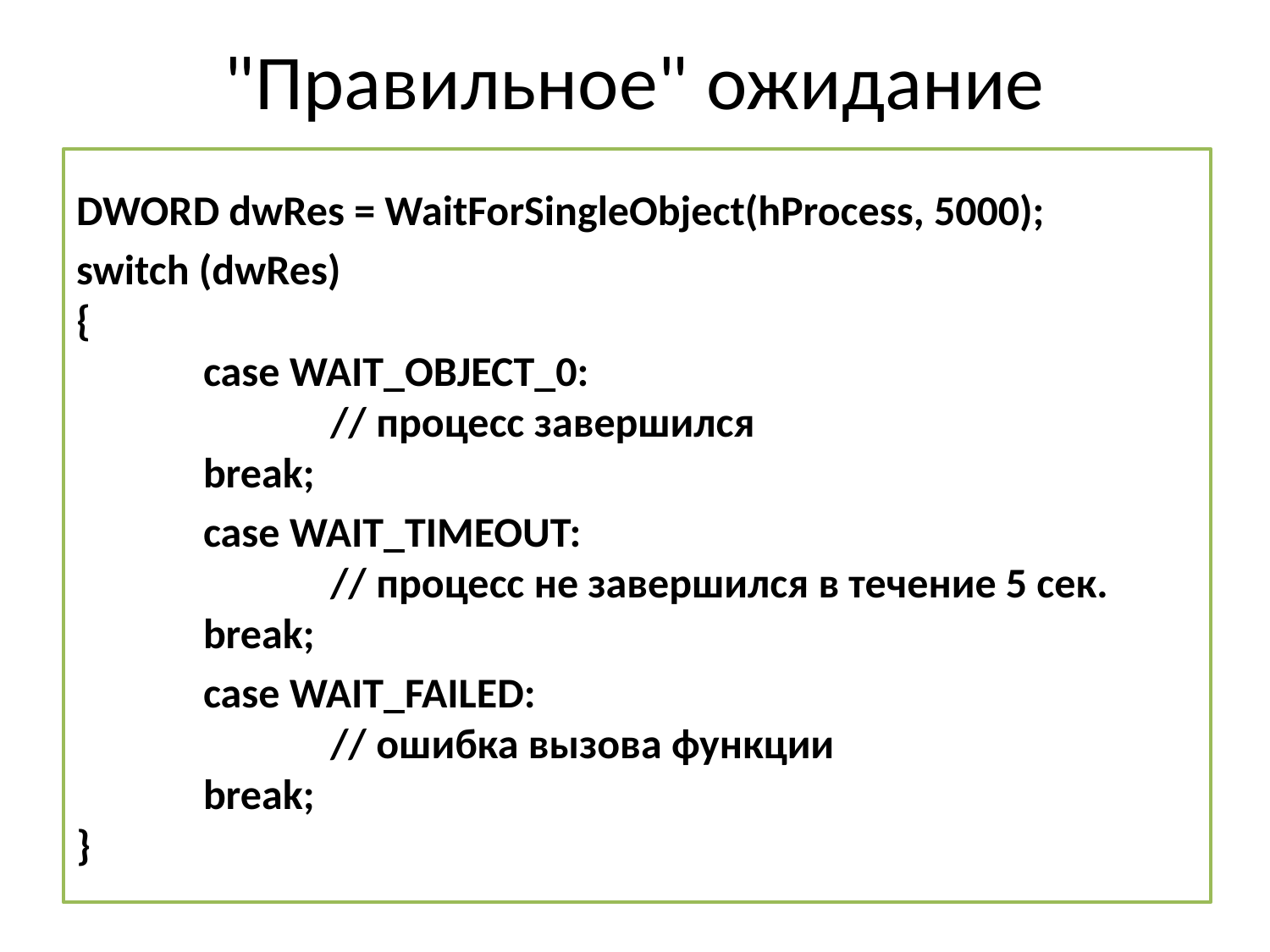

# "Правильное" ожидание
DWORD dwRes = WaitForSingleObject(hProcess, 5000);
switch (dwRes)
{
	case WAIT_OBJECT_0:
		// процесс завершился
	break;
	case WAIT_TIMEOUT:
		// процесс не завершился в течение 5 сек.
	break;
	case WAIT_FAILED:
		// ошибка вызова функции
	break;
}